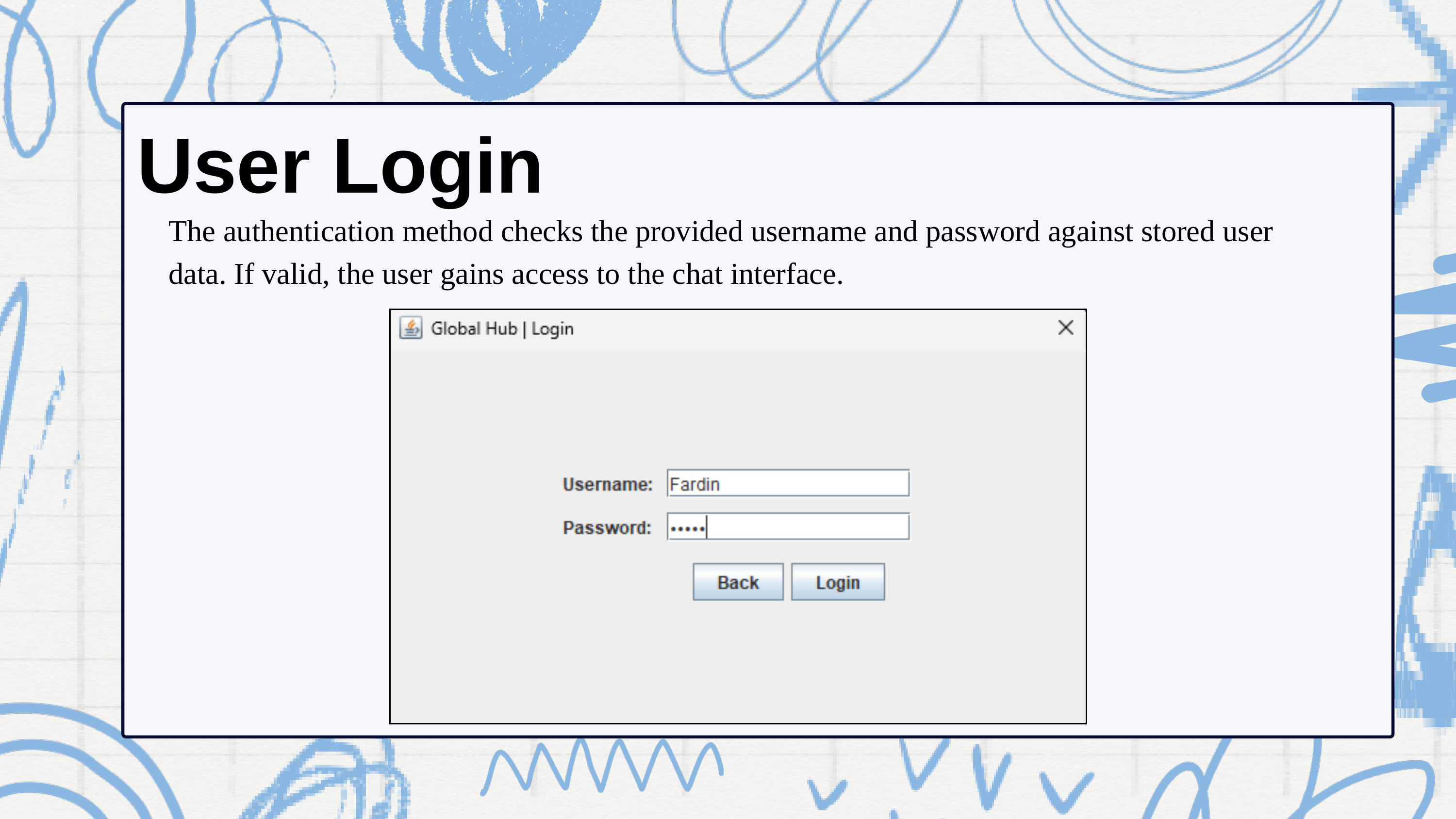

User Login

The authentication method checks the provided username and password against stored user data. If valid, the user gains access to the chat interface.